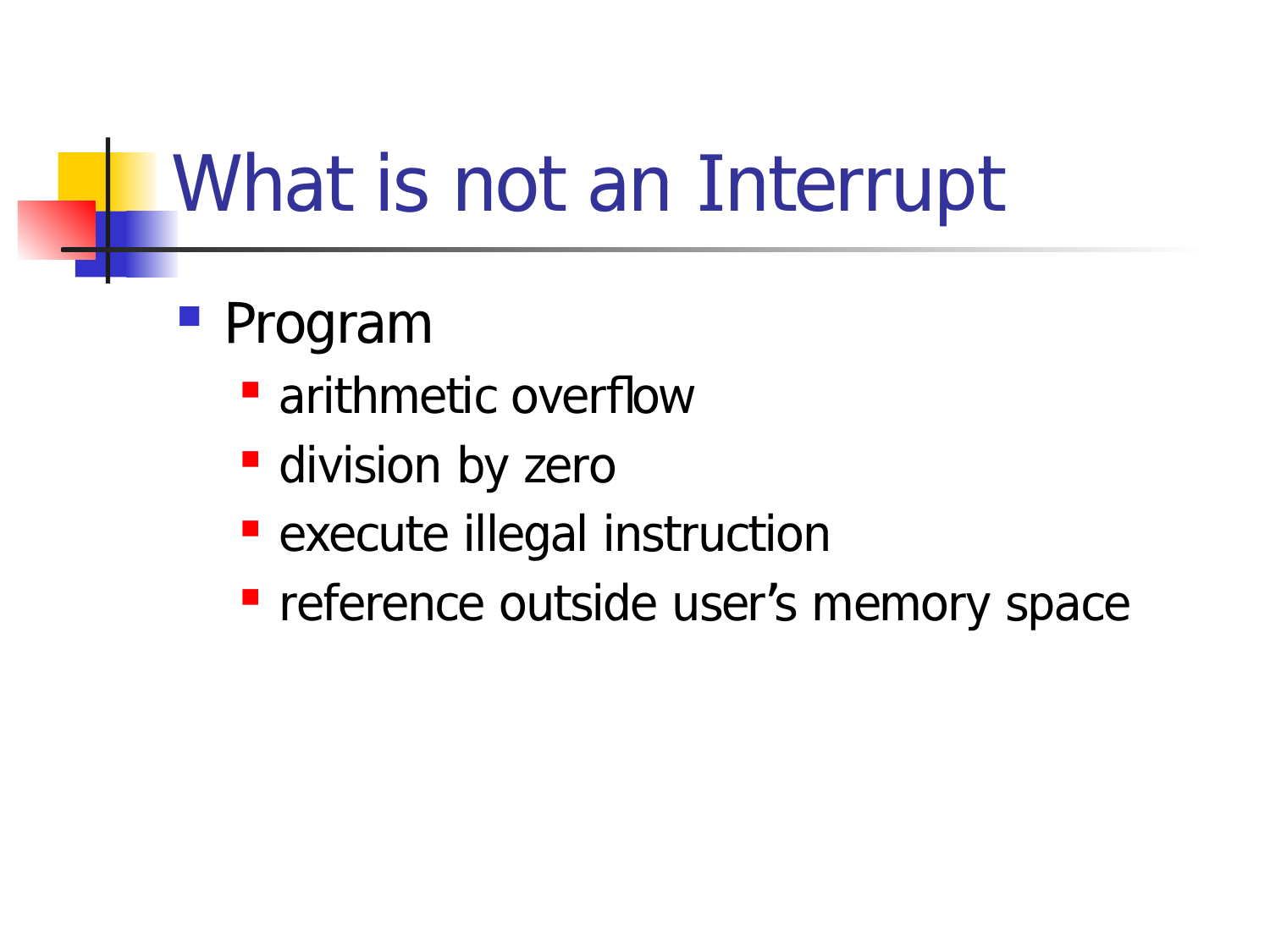

# What is not an Interrupt
Program
arithmetic overflow
division by zero
execute illegal instruction
reference outside user’s memory space